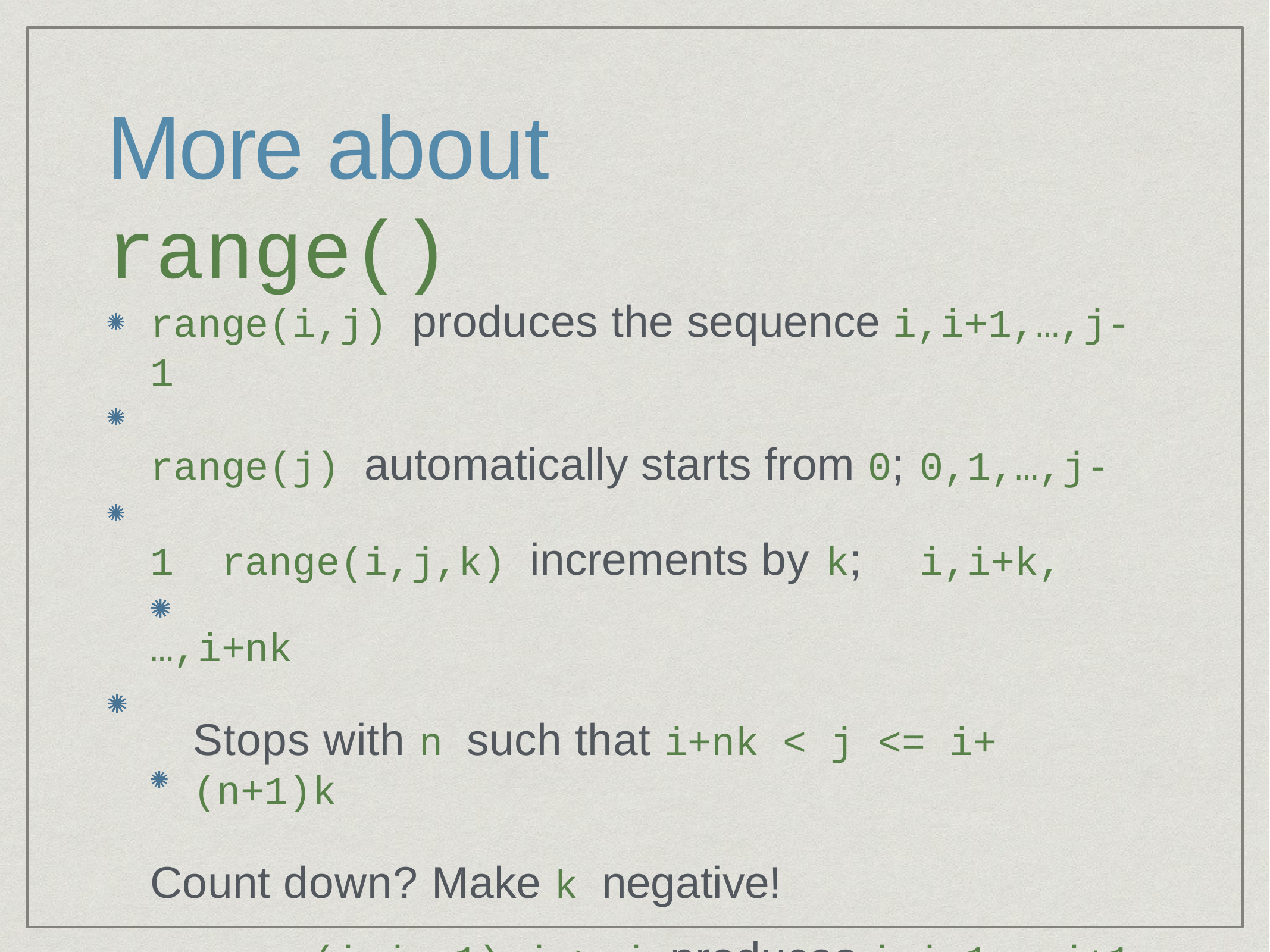

# More about range()
range(i,j) produces the sequence i,i+1,…,j-1
range(j) automatically starts from 0;	0,1,…,j-1  range(i,j,k) increments by	k;	i,i+k,…,i+nk
Stops with n such that i+nk < j <= i+(n+1)k
Count down? Make k negative!
range(i,j,-1), i > j, produces i,i-1,…,j+1